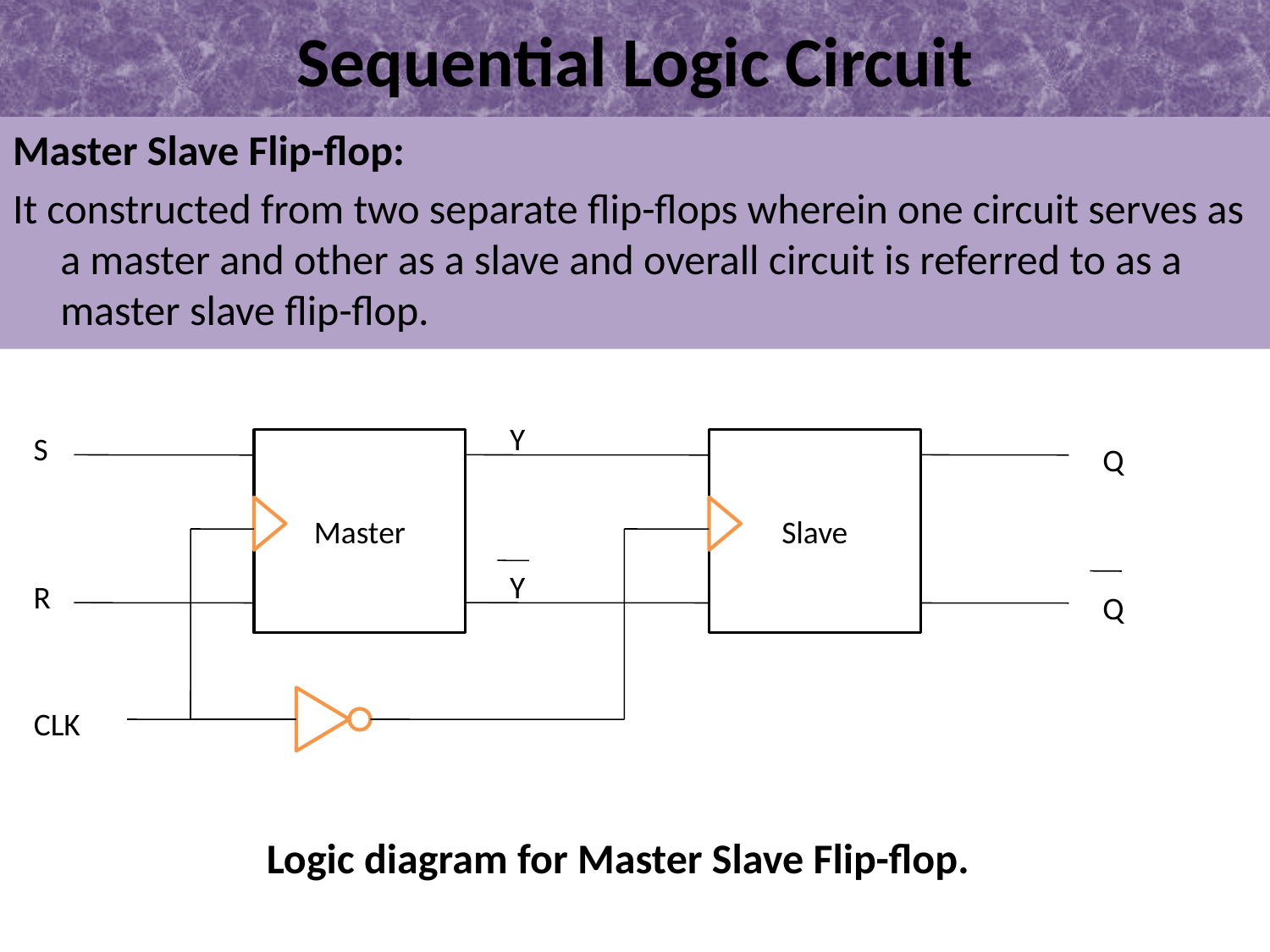

# Sequential Logic Circuit
Master Slave Flip-flop:
It constructed from two separate flip-flops wherein one circuit serves as a master and other as a slave and overall circuit is referred to as a master slave flip-flop.
Y
S

Master

Slave

Q

Y
R
Q

CLK

Logic diagram for Master Slave Flip-flop.